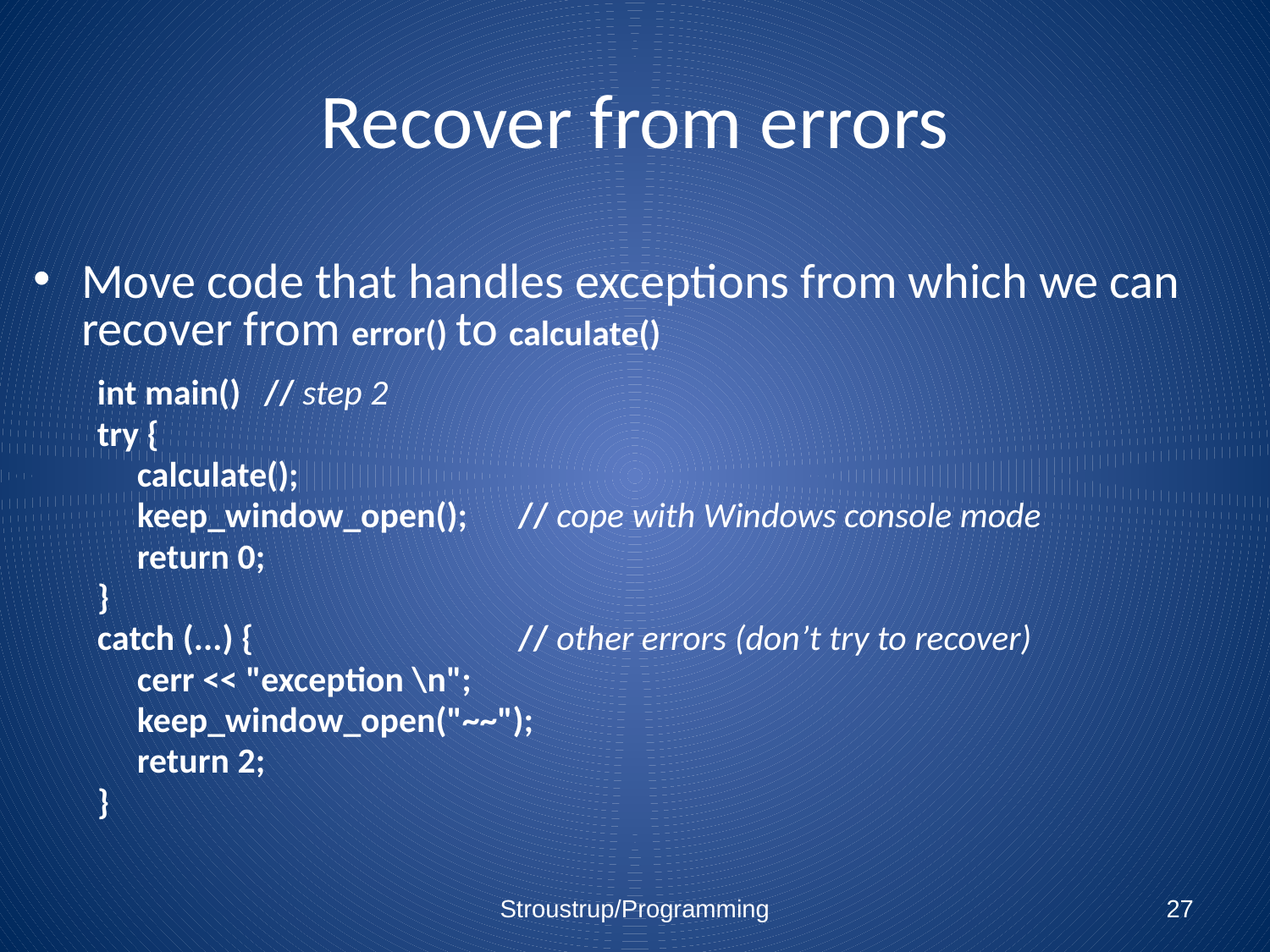

# Recover from errors
Move code that handles exceptions from which we can recover from error() to calculate()

int main()	// step 2
try {
	calculate();
	keep_window_open();	// cope with Windows console mode
	return 0;
}
catch (...) {			// other errors (don’t try to recover)
	cerr << "exception \n";
	keep_window_open("~~");
	return 2;
}
Stroustrup/Programming
27